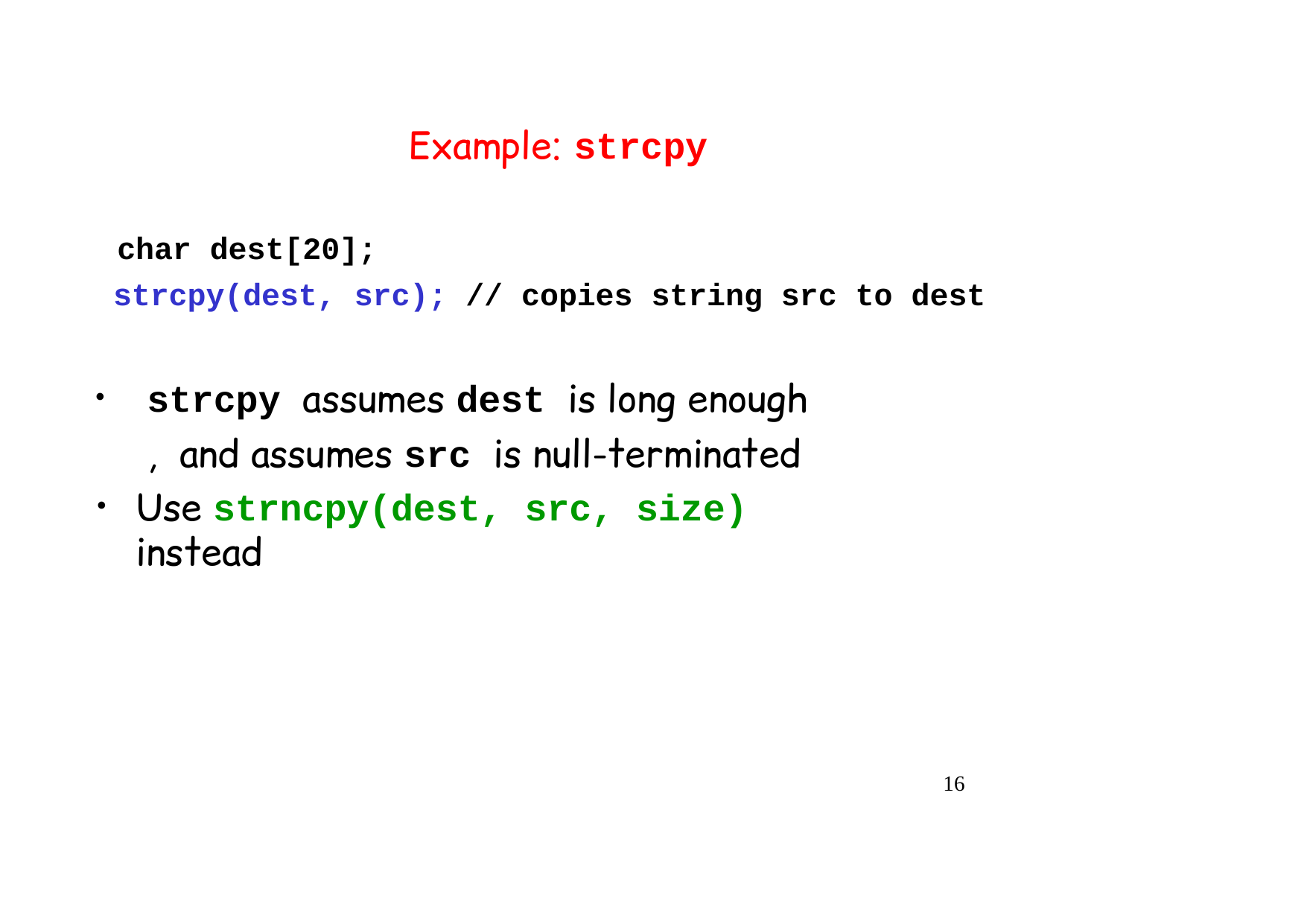

# Example: strcpy
char dest[20];
strcpy(dest, src); // copies string src to dest

strcpy assumes dest is long enough ,  and assumes src is null-terminated
Use strncpy(dest, src, size) instead
16
Security in Software Applications 22/23